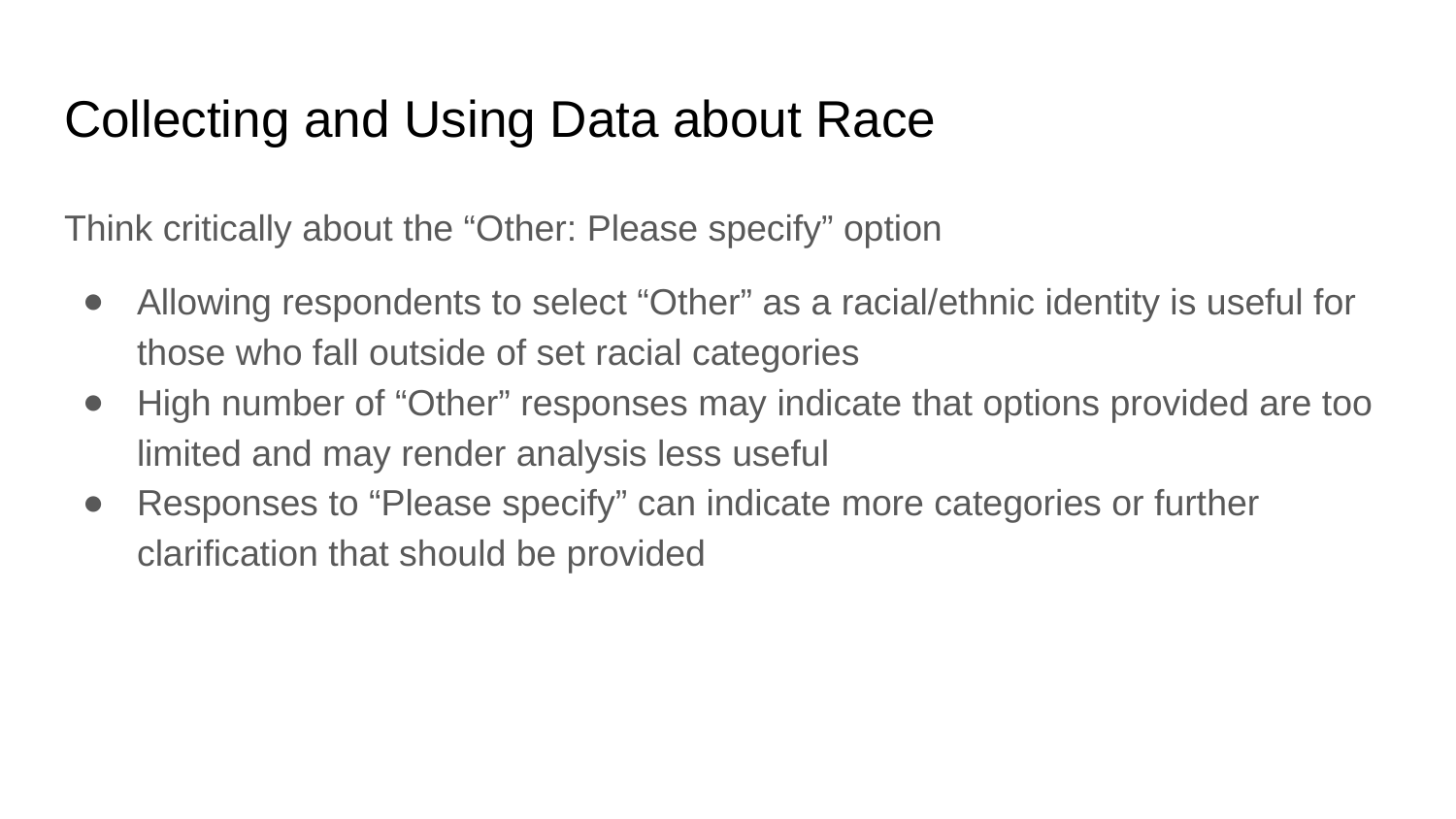

# Collecting and Using Data about Race
Think critically about the “Other: Please specify” option
Allowing respondents to select “Other” as a racial/ethnic identity is useful for those who fall outside of set racial categories
High number of “Other” responses may indicate that options provided are too limited and may render analysis less useful
Responses to “Please specify” can indicate more categories or further clarification that should be provided